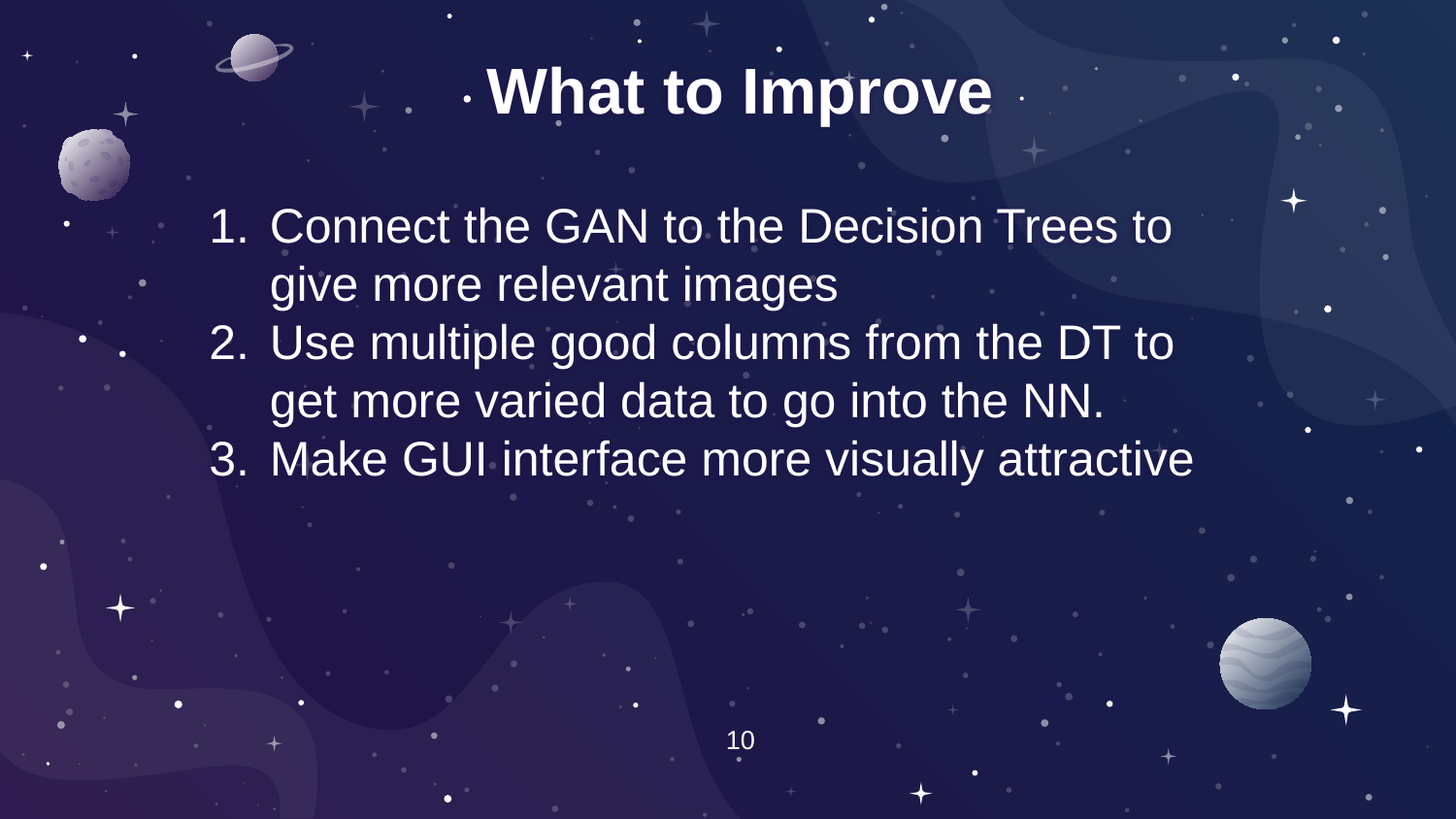

# What to Improve
Connect the GAN to the Decision Trees to give more relevant images
Use multiple good columns from the DT to get more varied data to go into the NN.
Make GUI interface more visually attractive

10